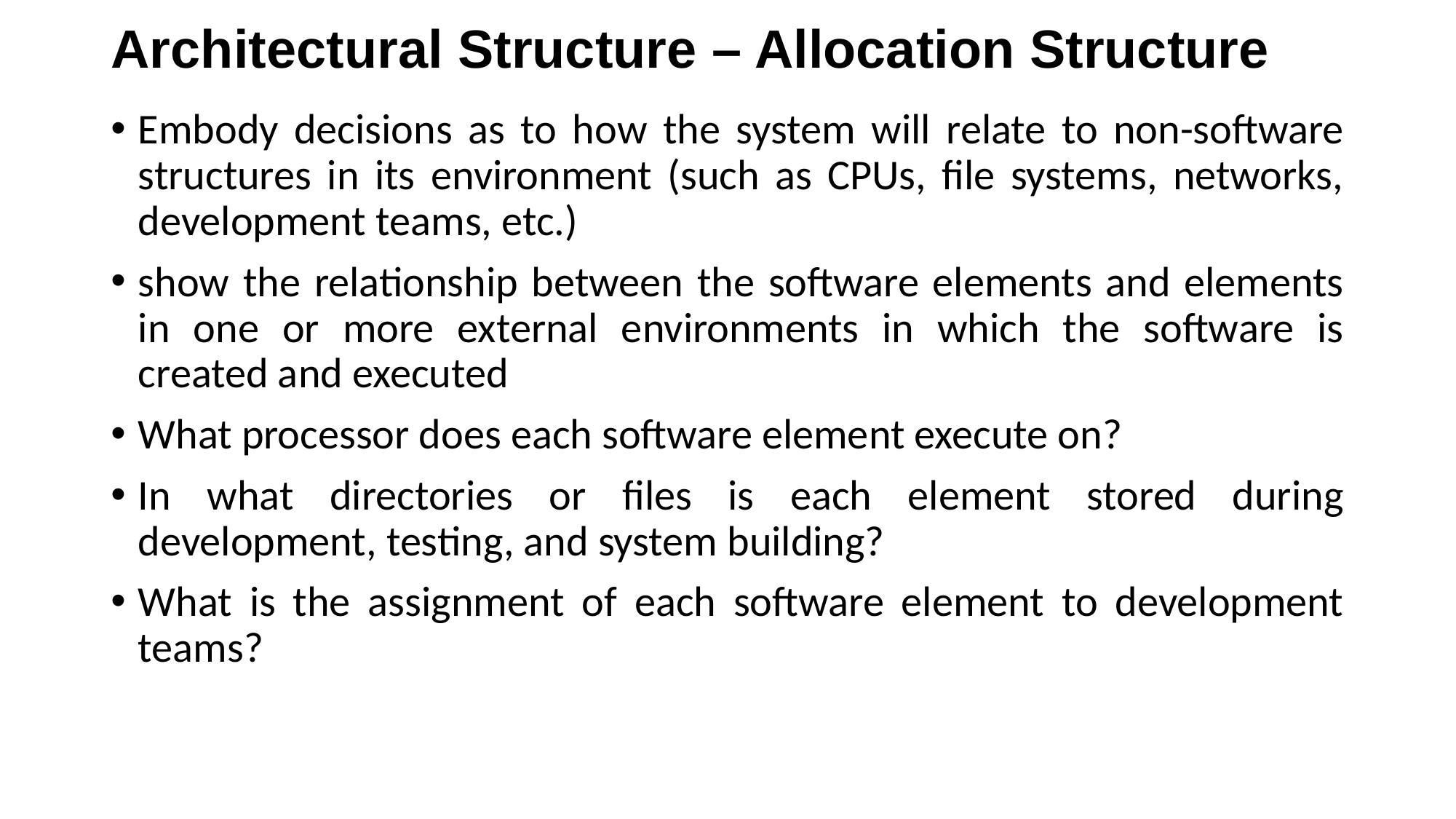

# Architectural Structure – Allocation Structure
Embody decisions as to how the system will relate to non-software structures in its environment (such as CPUs, file systems, networks, development teams, etc.)
show the relationship between the software elements and elements in one or more external environments in which the software is created and executed
What processor does each software element execute on?
In what directories or files is each element stored during development, testing, and system building?
What is the assignment of each software element to development teams?